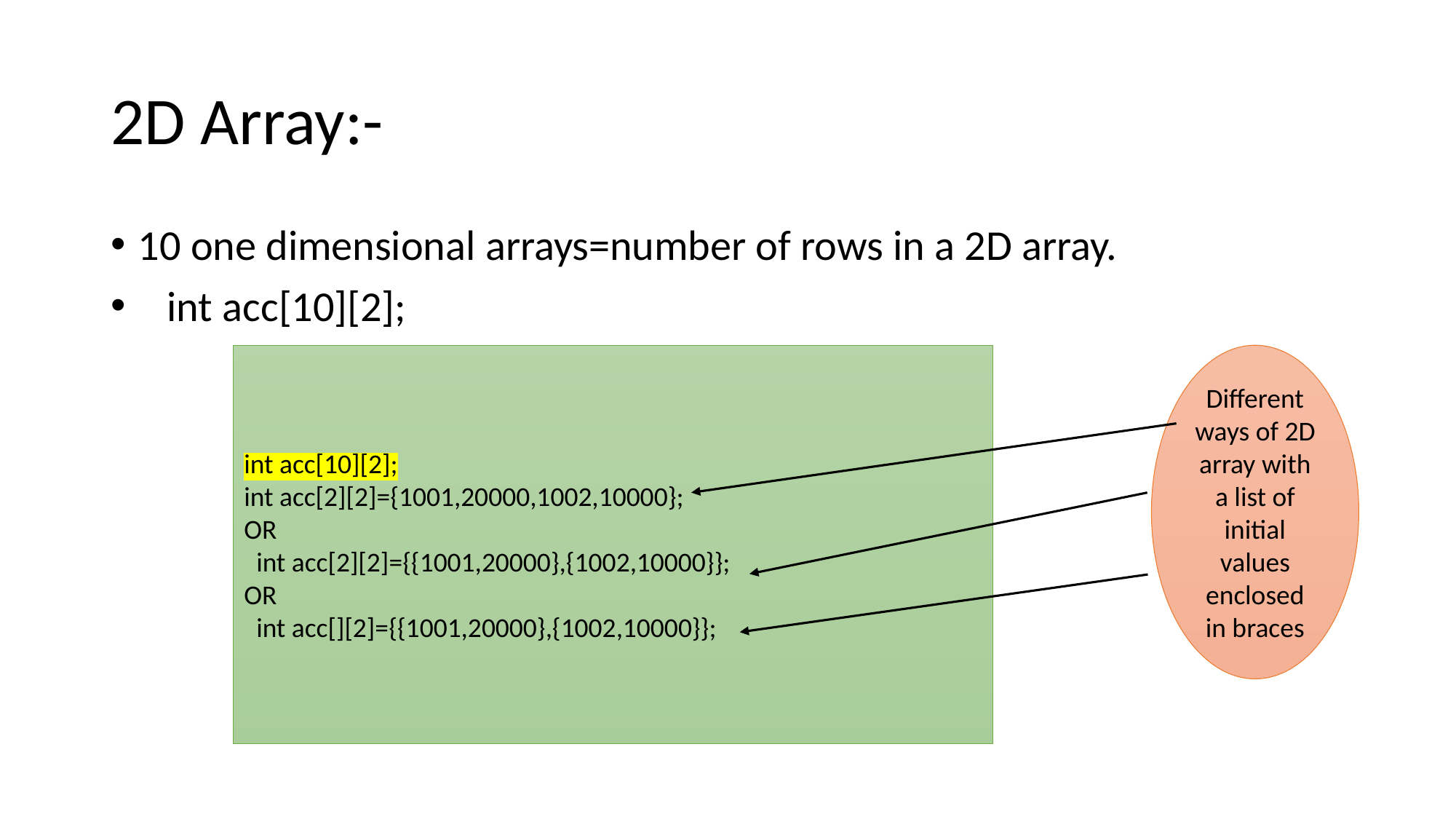

# 2D Array:-
10 one dimensional arrays=number of rows in a 2D array.
   int acc[10][2];

int acc[10][2];
int acc[2][2]={1001,20000,1002,10000};
OR
  int acc[2][2]={{1001,20000},{1002,10000}};
OR
  int acc[][2]={{1001,20000},{1002,10000}};
Different ways of 2D array with a list of initial values enclosed in braces